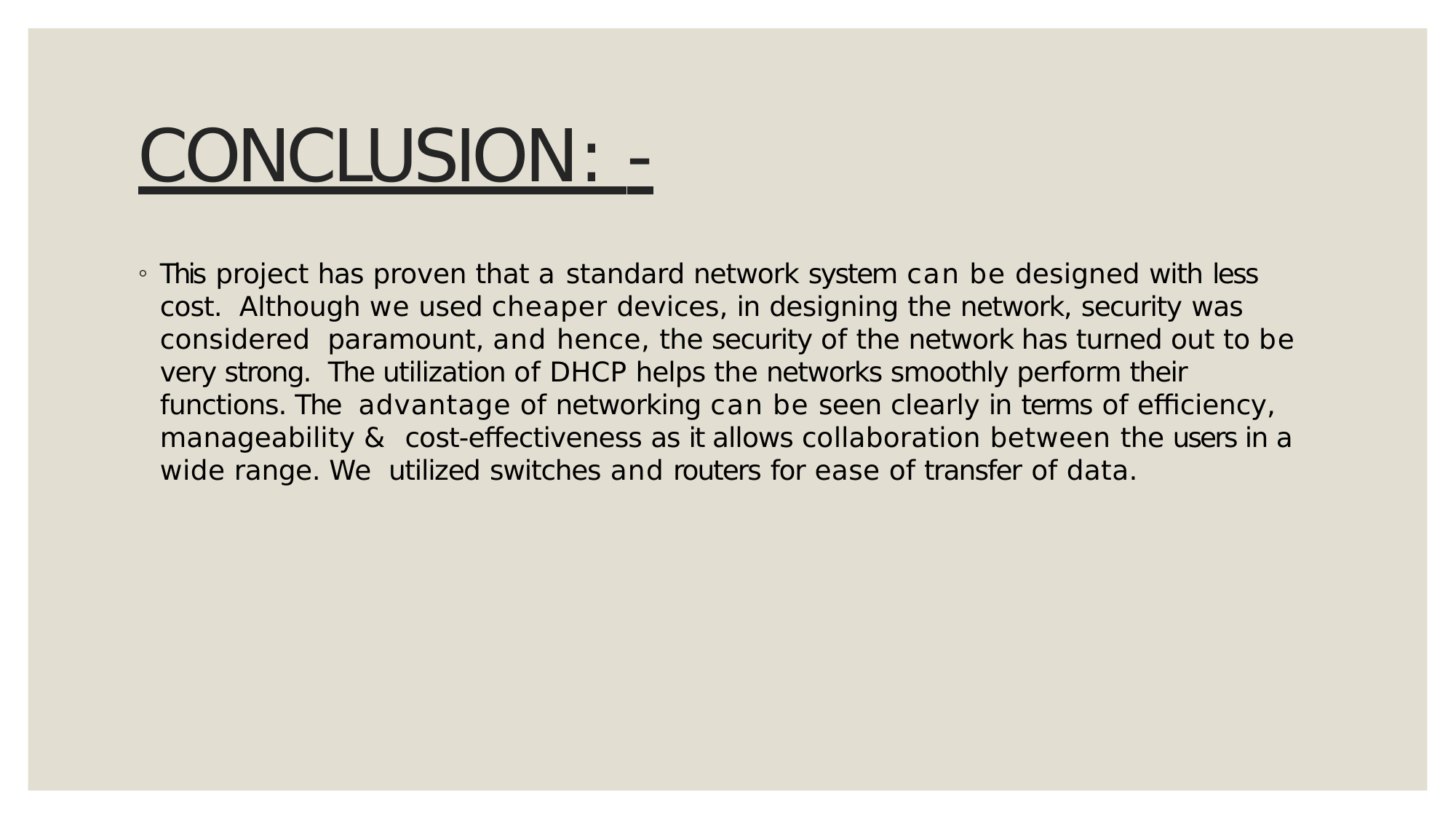

# CONCLUSION: -
This project has proven that a standard network system can be designed with less cost.  Although we used cheaper devices, in designing the network, security was considered  paramount, and hence, the security of the network has turned out to be very strong.  The utilization of DHCP helps the networks smoothly perform their functions. The  advantage of networking can be seen clearly in terms of efficiency, manageability &  cost-effectiveness as it allows collaboration between the users in a wide range. We  utilized switches and routers for ease of transfer of data.